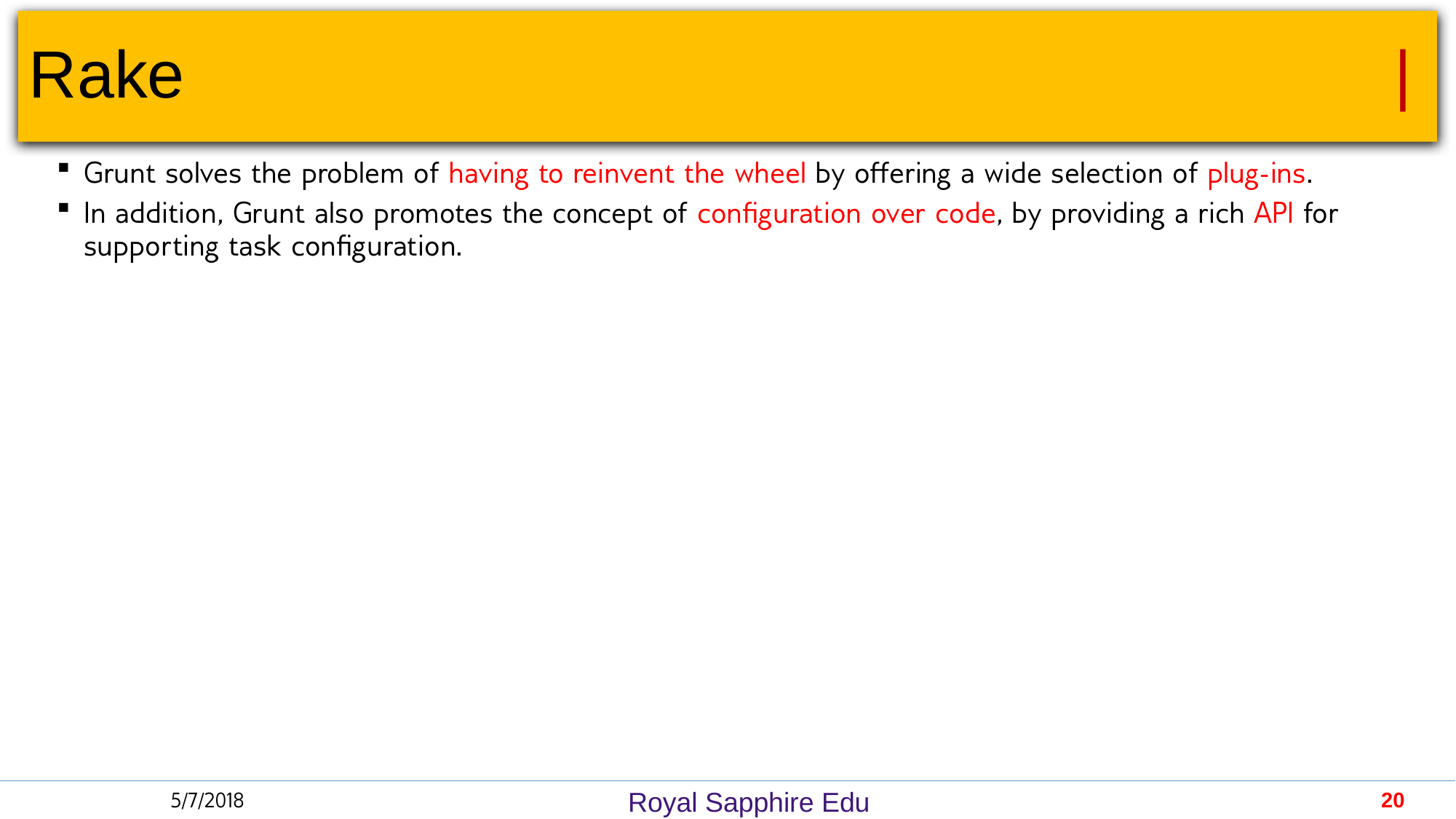

# Rake											   |
Grunt solves the problem of having to reinvent the wheel by offering a wide selection of plug-ins.
In addition, Grunt also promotes the concept of configuration over code, by providing a rich API for supporting task configuration.
5/7/2018
20